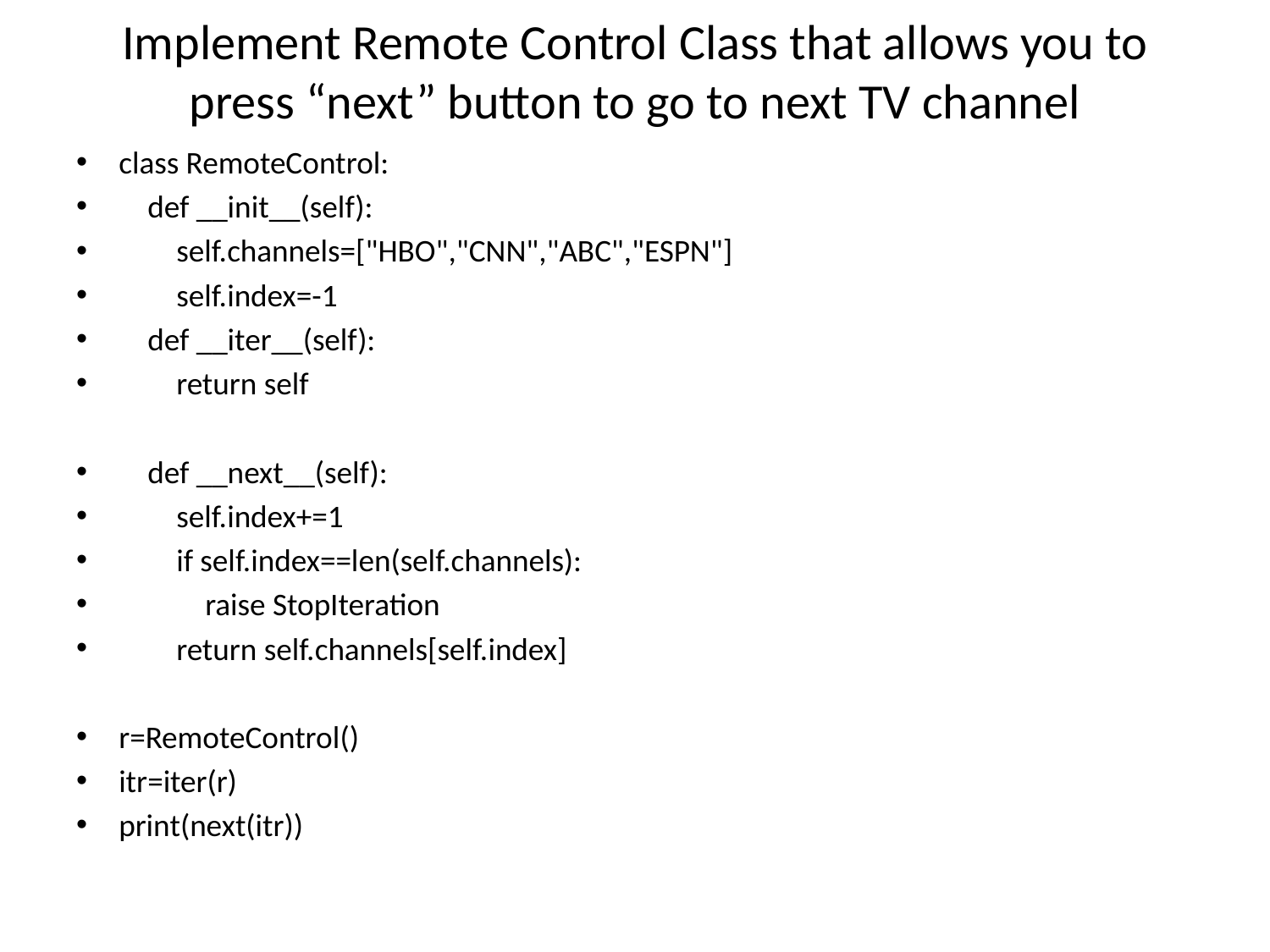

# Implement Remote Control Class that allows you to press “next” button to go to next TV channel
class RemoteControl:
    def __init__(self):
        self.channels=["HBO","CNN","ABC","ESPN"]
        self.index=-1
    def __iter__(self):
        return self

    def __next__(self):
        self.index+=1
        if self.index==len(self.channels):
            raise StopIteration
        return self.channels[self.index]

r=RemoteControl()
itr=iter(r)
print(next(itr))